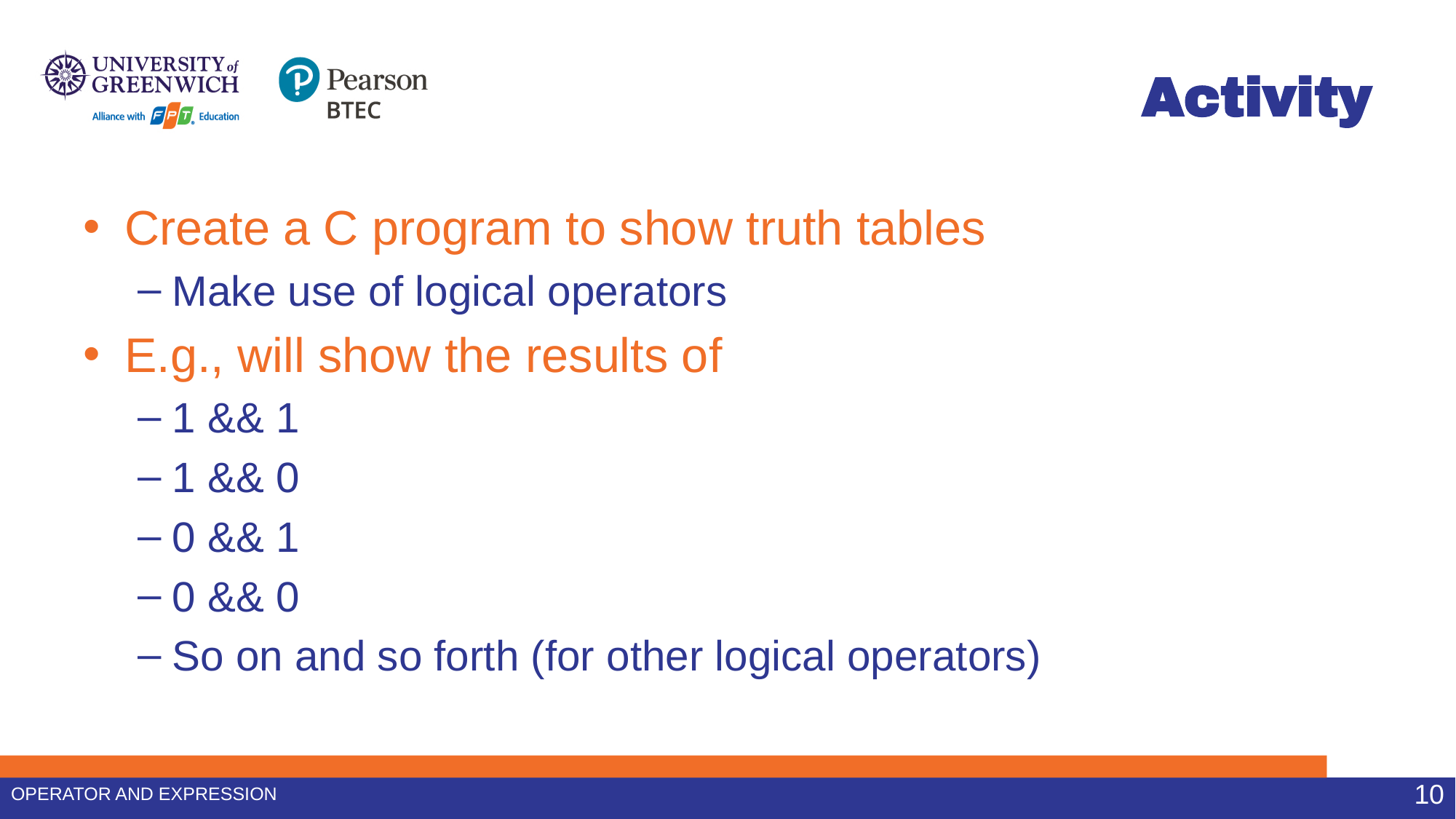

# Activity
Create a C program to show truth tables
Make use of logical operators
E.g., will show the results of
1 && 1
1 && 0
0 && 1
0 && 0
So on and so forth (for other logical operators)
Operator and Expression
10